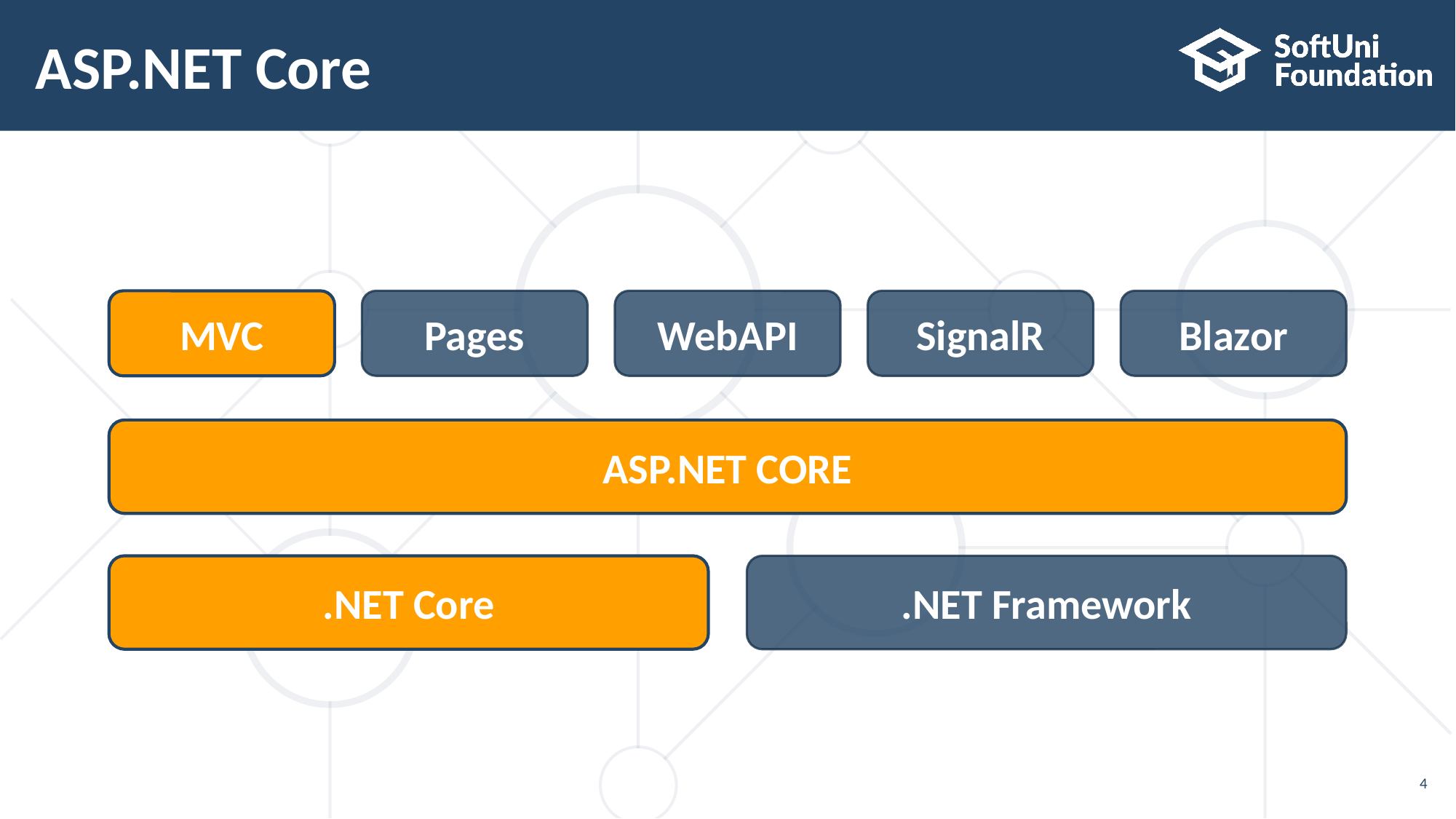

# ASP.NET Core
MVC
Blazor
SignalR
Pages
WebAPI
ASP.NET CORE
.NET Core
.NET Framework
4